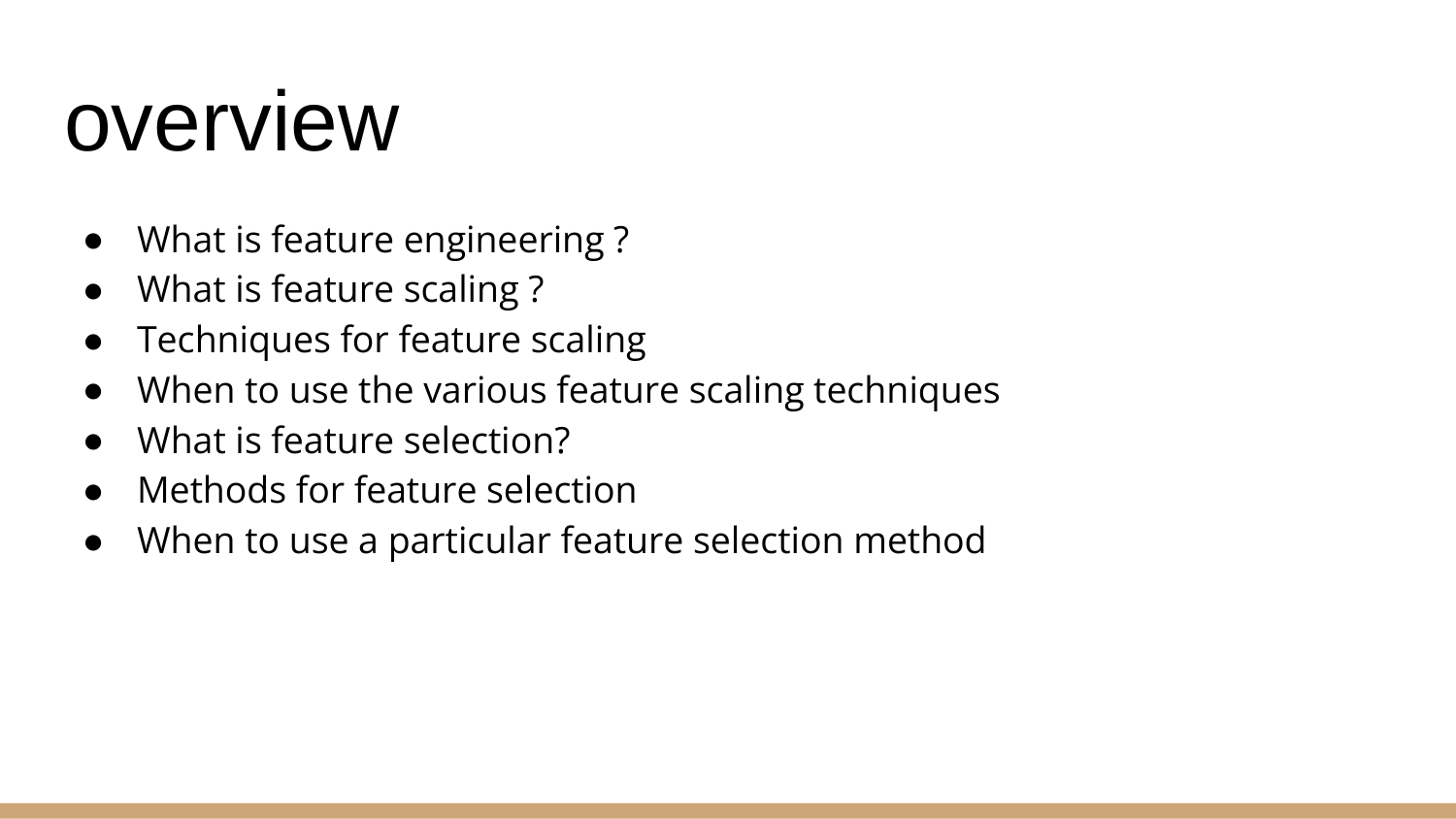

# overview
What is feature engineering ?
What is feature scaling ?
Techniques for feature scaling
When to use the various feature scaling techniques
What is feature selection?
Methods for feature selection
When to use a particular feature selection method